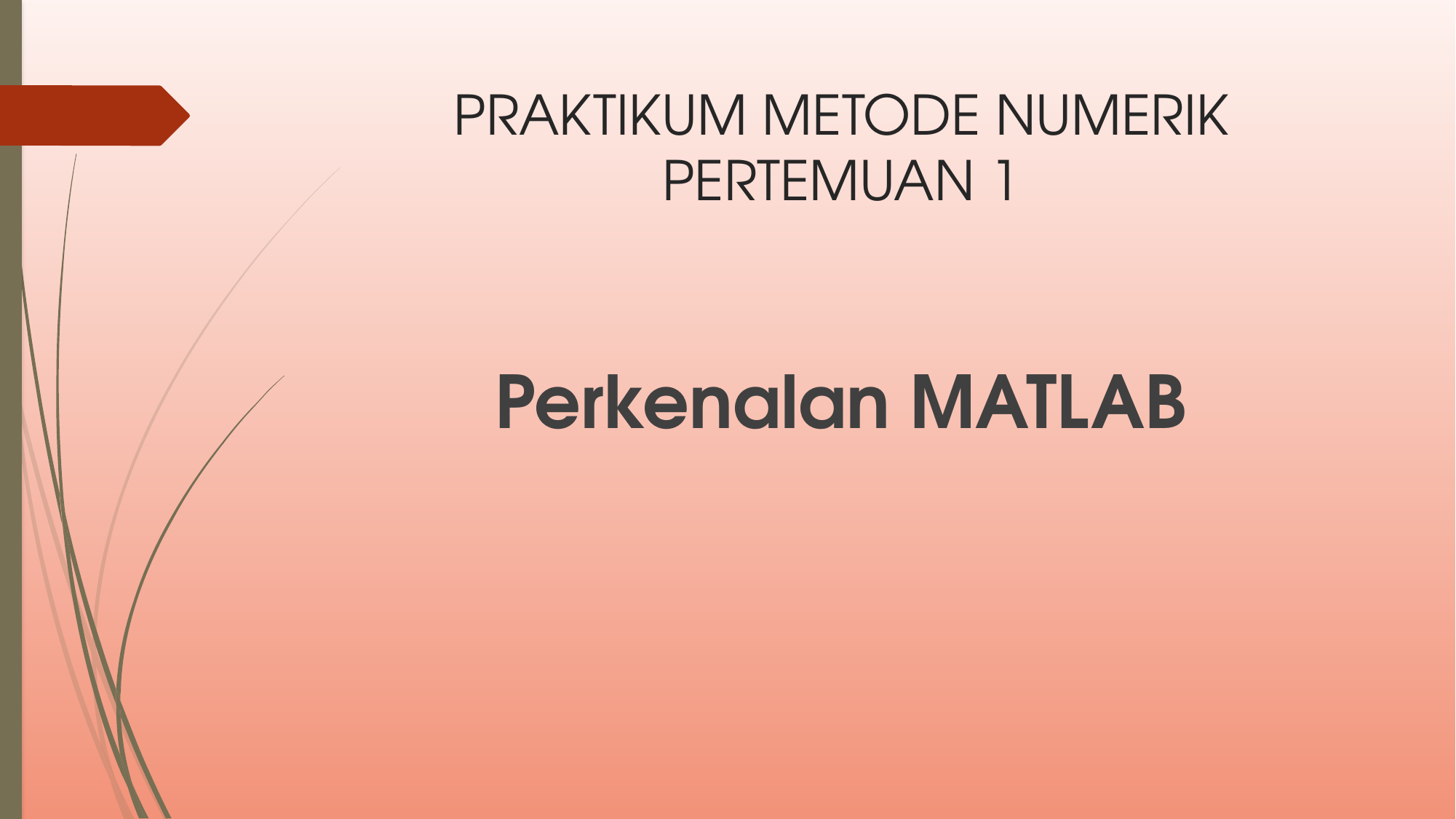

# PRAKTIKUM METODE NUMERIK PERTEMUAN 1
Perkenalan MATLAB